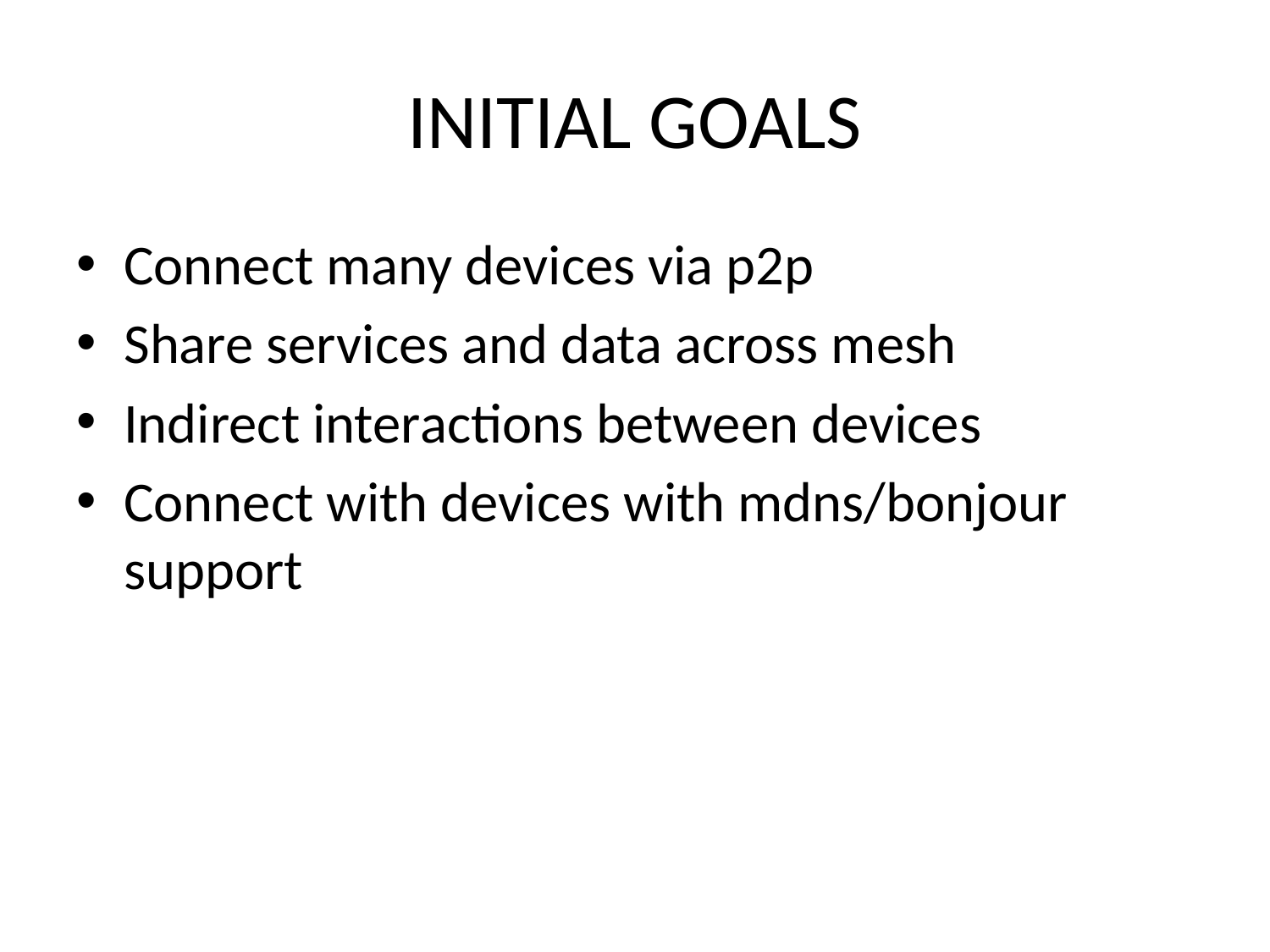

# INITIAL GOALS
Connect many devices via p2p
Share services and data across mesh
Indirect interactions between devices
Connect with devices with mdns/bonjour support